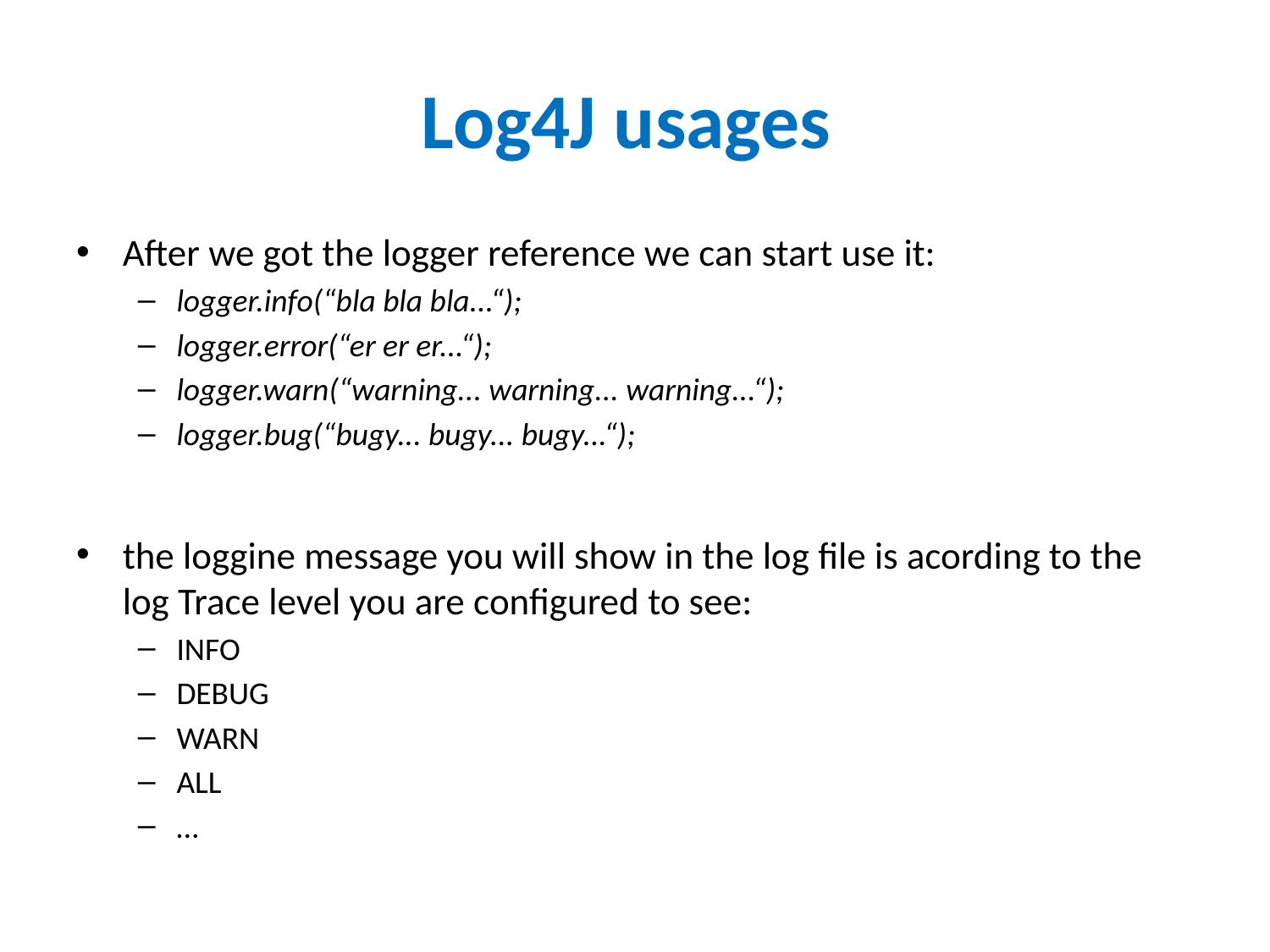

# Log4J usages
After we got the logger reference we can start use it:
logger.info(“bla bla bla...“);
logger.error(“er er er...“);
logger.warn(“warning... warning... warning...“);
logger.bug(“bugy... bugy... bugy...“);

the loggine message you will show in the log file is acording to the log Trace level you are configured to see:
INFO
DEBUG
WARN
ALL
…